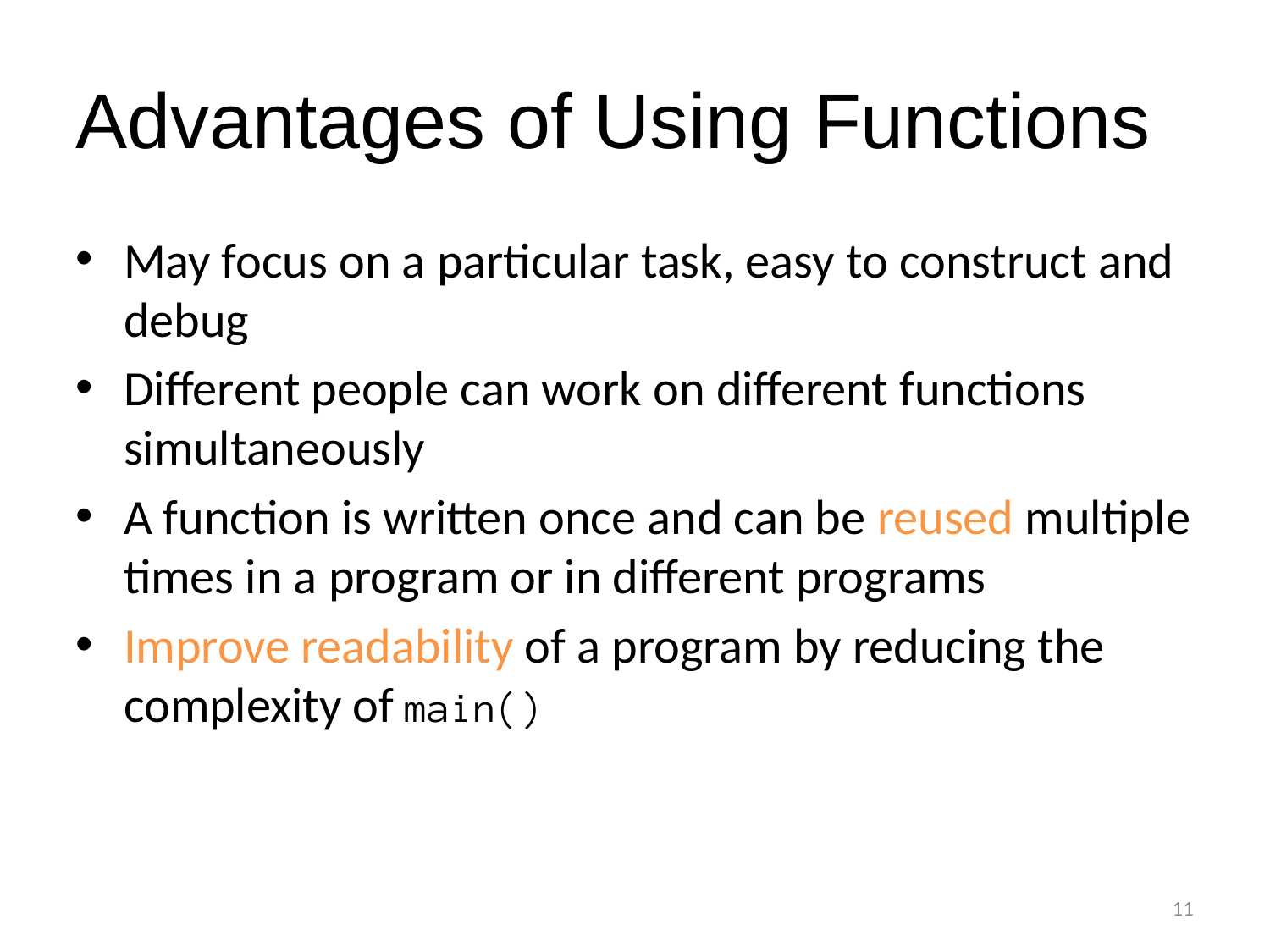

Advantages of Using Functions
May focus on a particular task, easy to construct and debug
Different people can work on different functions simultaneously
A function is written once and can be reused multiple times in a program or in different programs
Improve readability of a program by reducing the complexity of main()
11